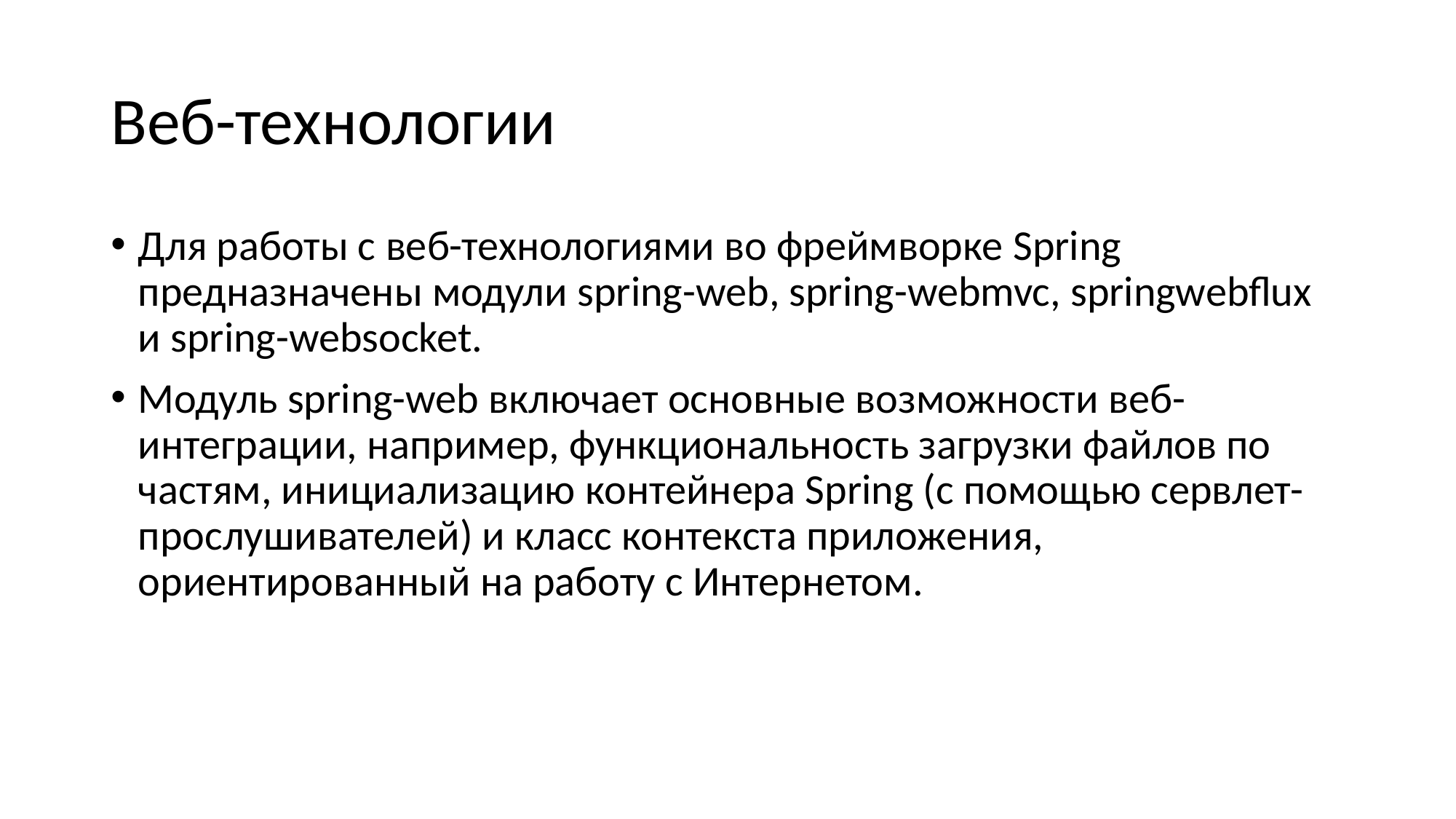

# Веб-технологии
Для работы с веб-технологиями во фреймворке Spring предназначены модули spring-web, spring-webmvc, springwebflux и spring-websocket.
Модуль spring-web включает основные возможности веб-интеграции, например, функциональность загрузки файлов по частям, инициализацию контейнера Spring (с помощью сервлет-прослушивателей) и класс контекста приложения, ориентированный на работу с Интернетом.